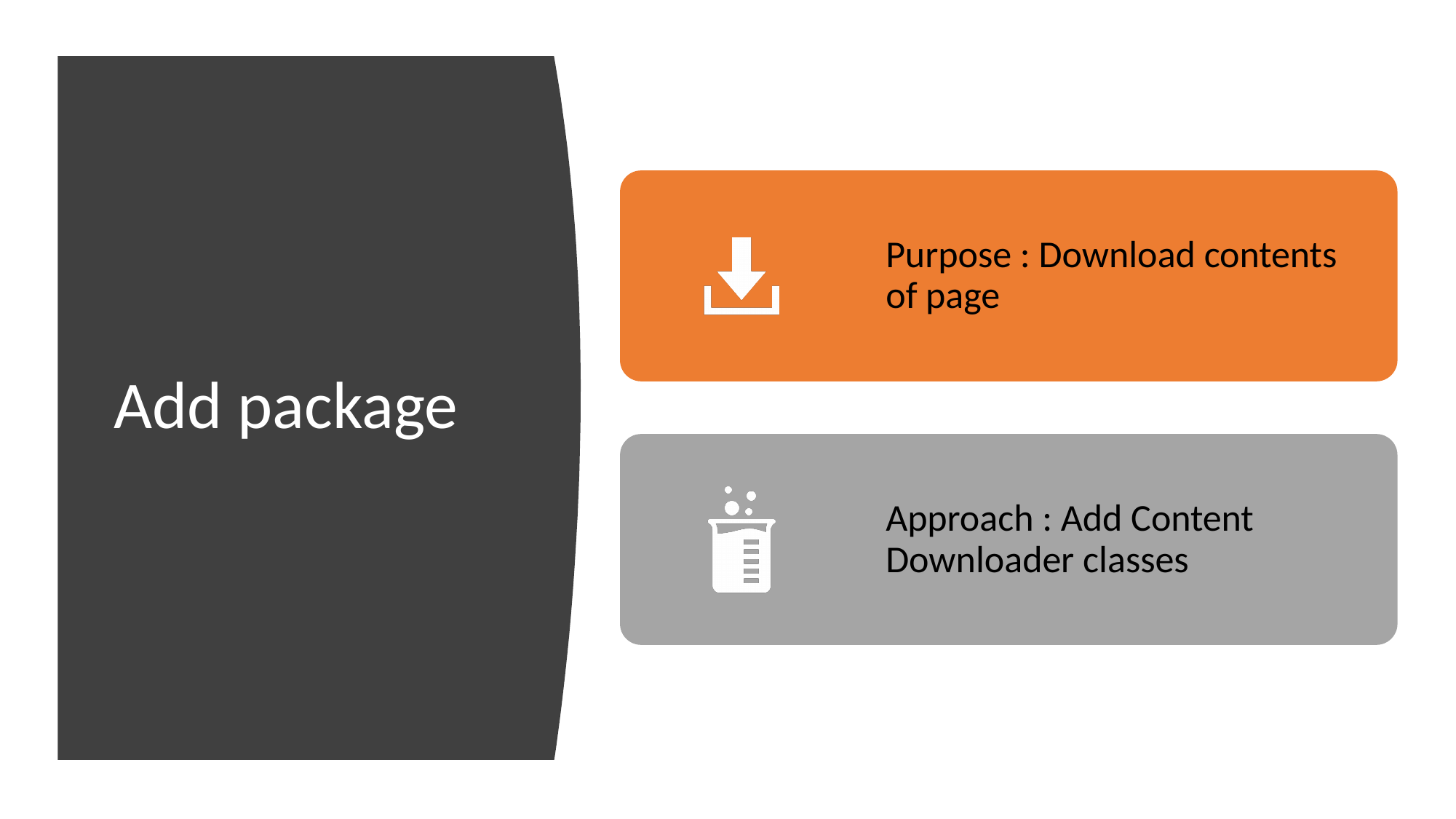

Purpose : Download contents of page
Approach : Add Content Downloader classes

# Add package